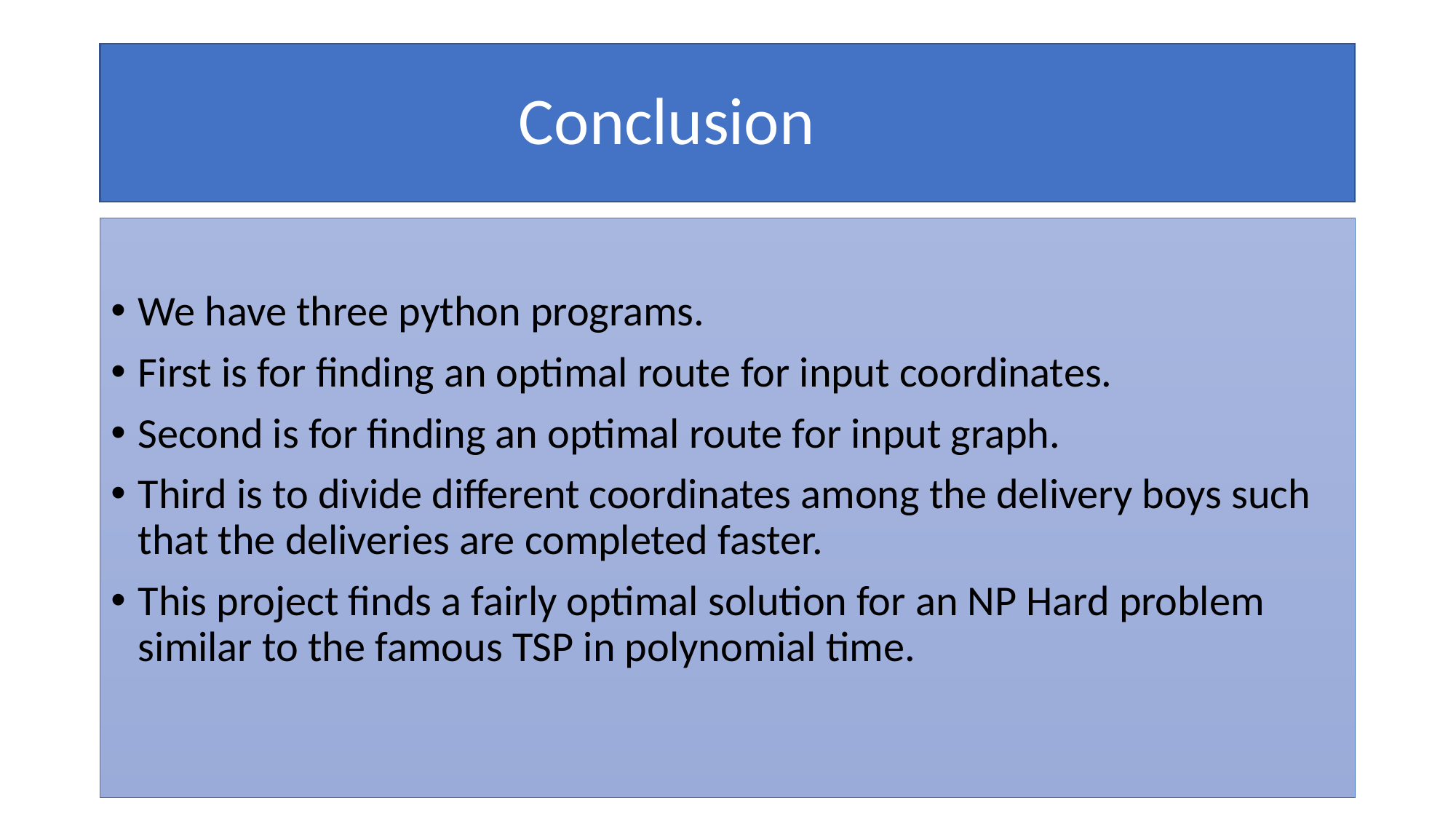

# Conclusion

We have three python programs.
First is for finding an optimal route for input coordinates.
Second is for finding an optimal route for input graph.
Third is to divide different coordinates among the delivery boys such that the deliveries are completed faster.
This project finds a fairly optimal solution for an NP Hard problem similar to the famous TSP in polynomial time.